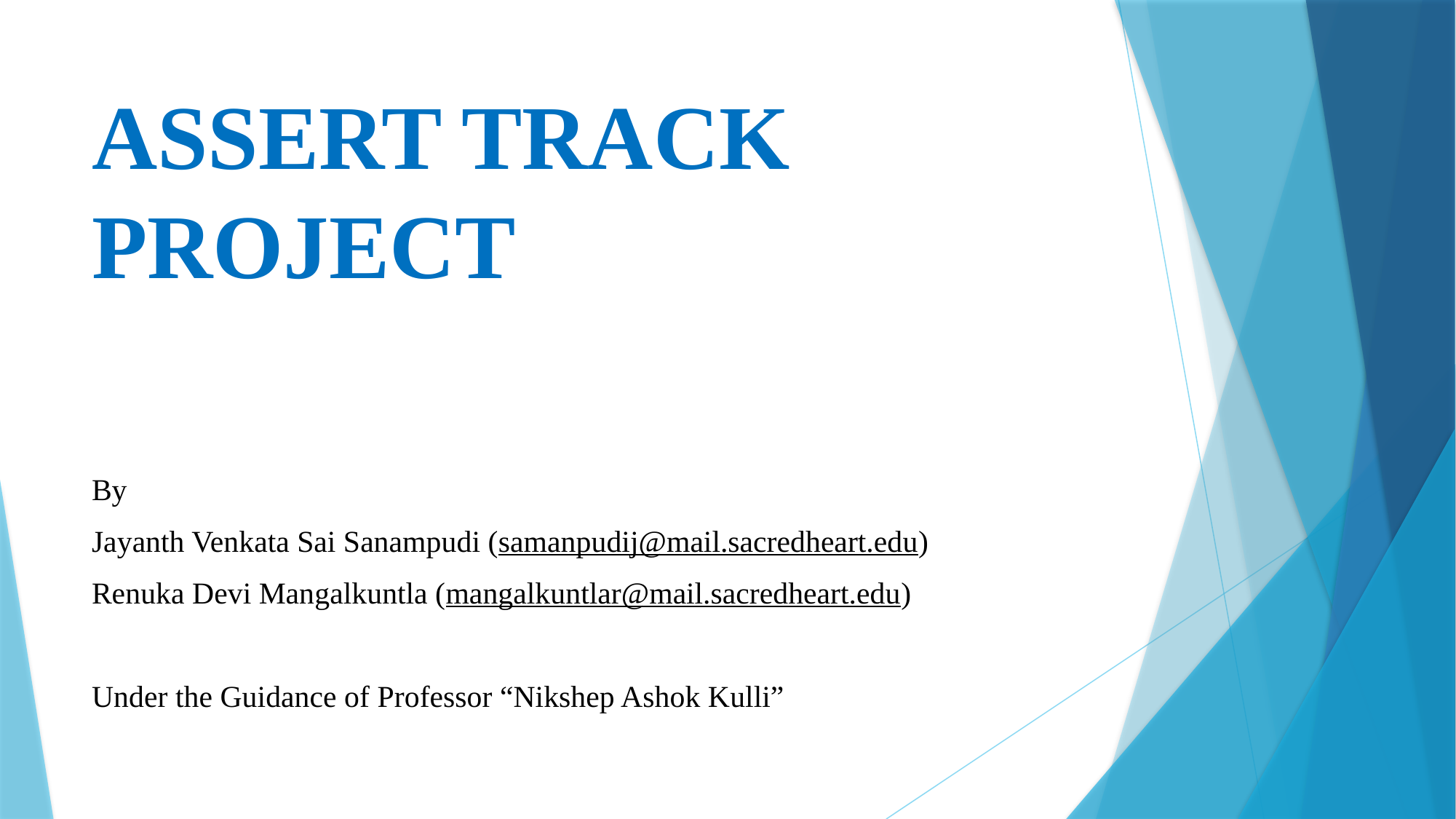

# ASSERT TRACK PROJECT

By
Jayanth Venkata Sai Sanampudi (samanpudij@mail.sacredheart.edu)
Renuka Devi Mangalkuntla (mangalkuntlar@mail.sacredheart.edu)

Under the Guidance of Professor “Nikshep Ashok Kulli”